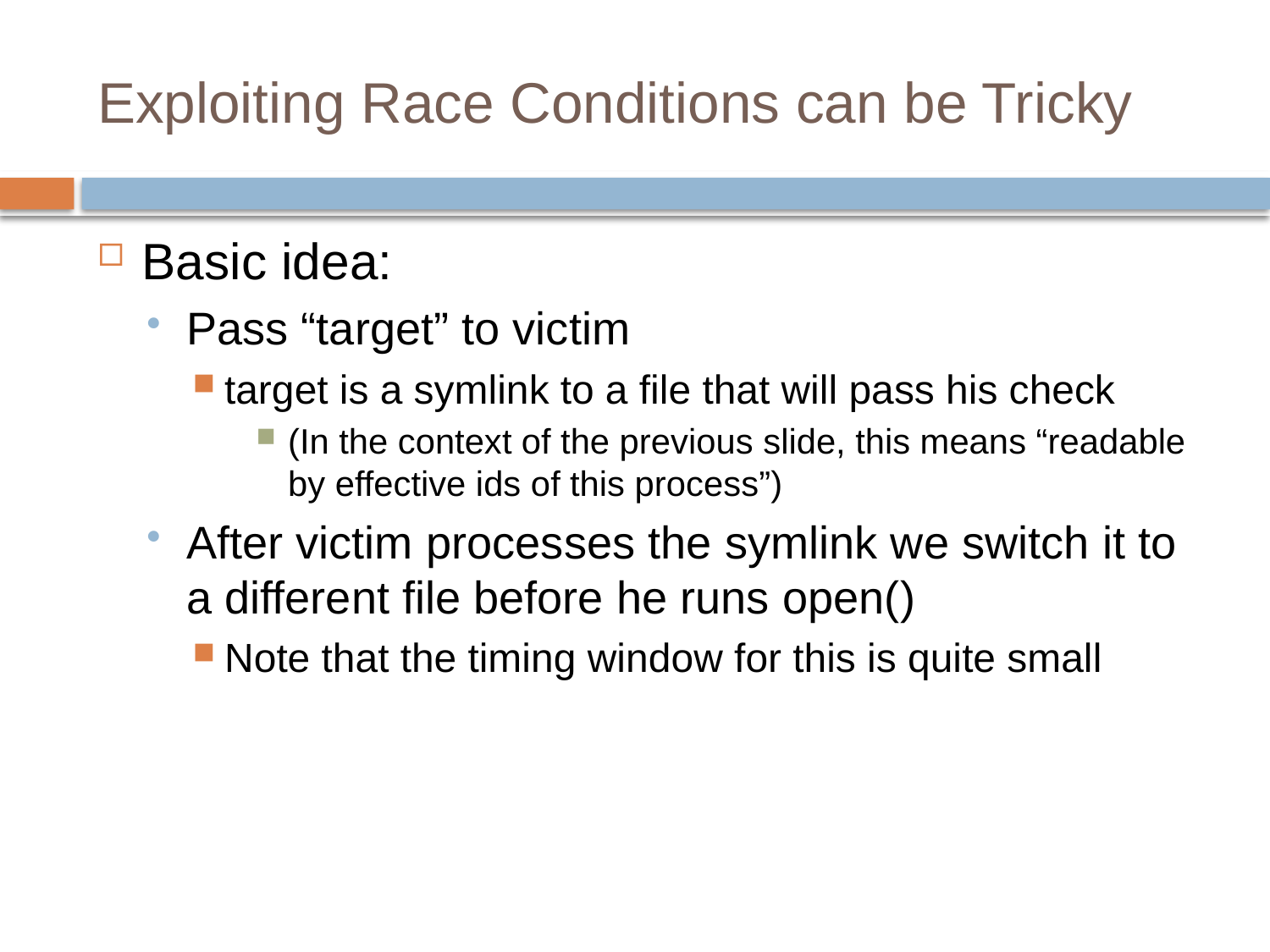

# Exploiting Race Conditions can be Tricky
Basic idea:
Pass “target” to victim
target is a symlink to a file that will pass his check
(In the context of the previous slide, this means “readable by effective ids of this process”)
After victim processes the symlink we switch it to a different file before he runs open()
Note that the timing window for this is quite small